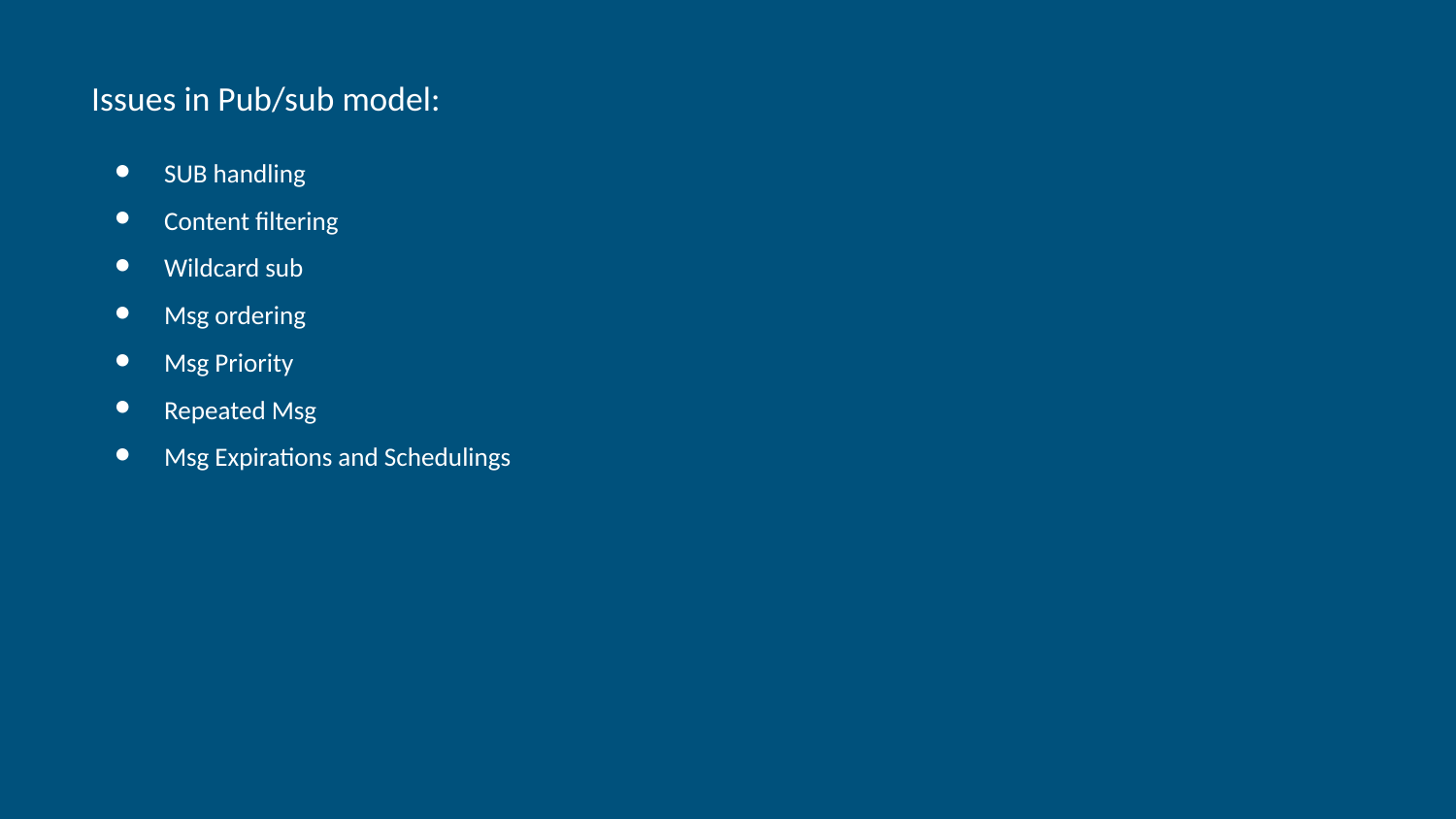

# Issues in Pub/sub model:
SUB handling
Content filtering
Wildcard sub
Msg ordering
Msg Priority
Repeated Msg
Msg Expirations and Schedulings